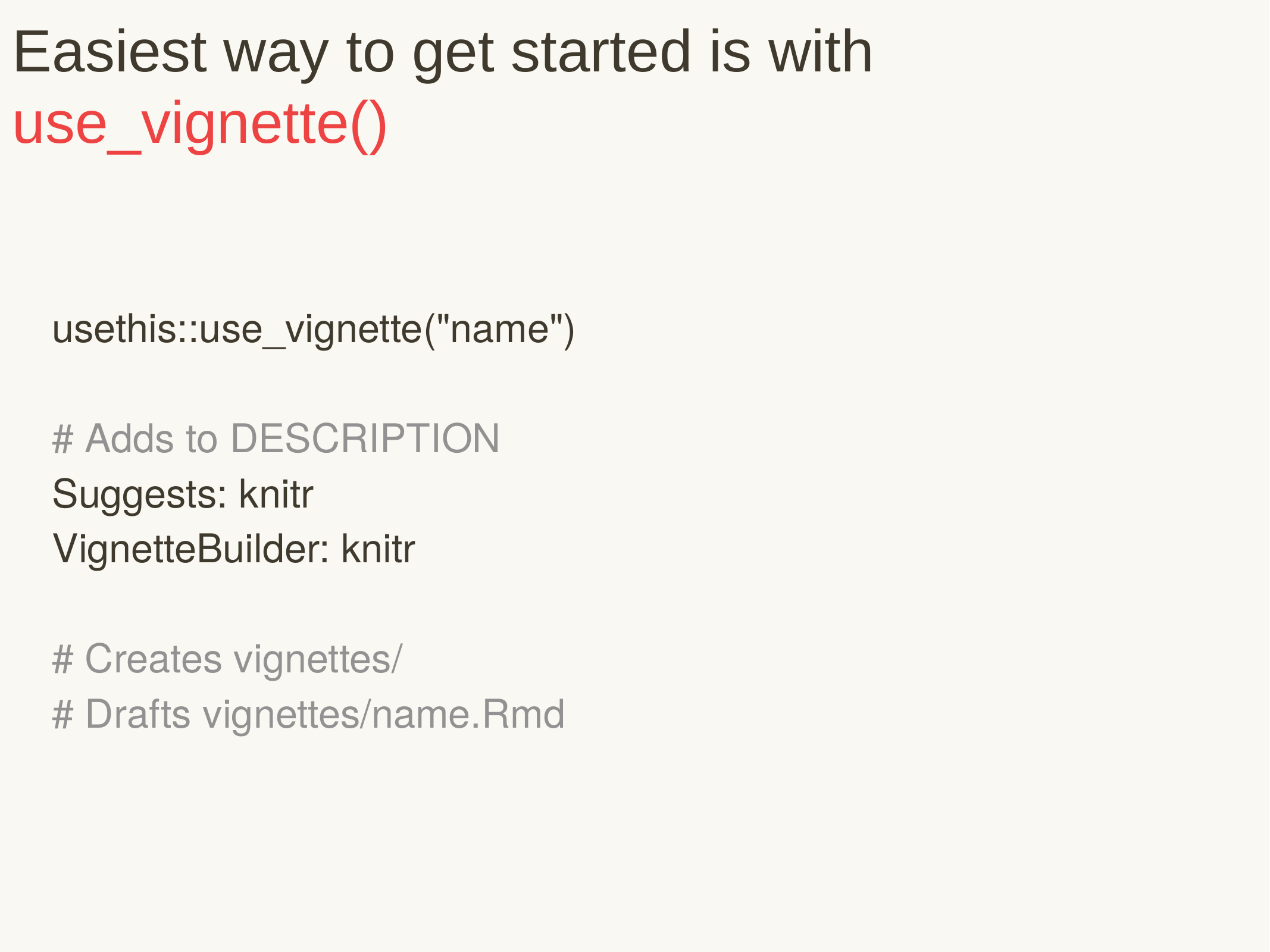

# Easiest way to get started is with use_vignette()
usethis::use_vignette("name")

# Adds to DESCRIPTION
Suggests: knitr
VignetteBuilder: knitr

# Creates vignettes/
# Drafts vignettes/name.Rmd